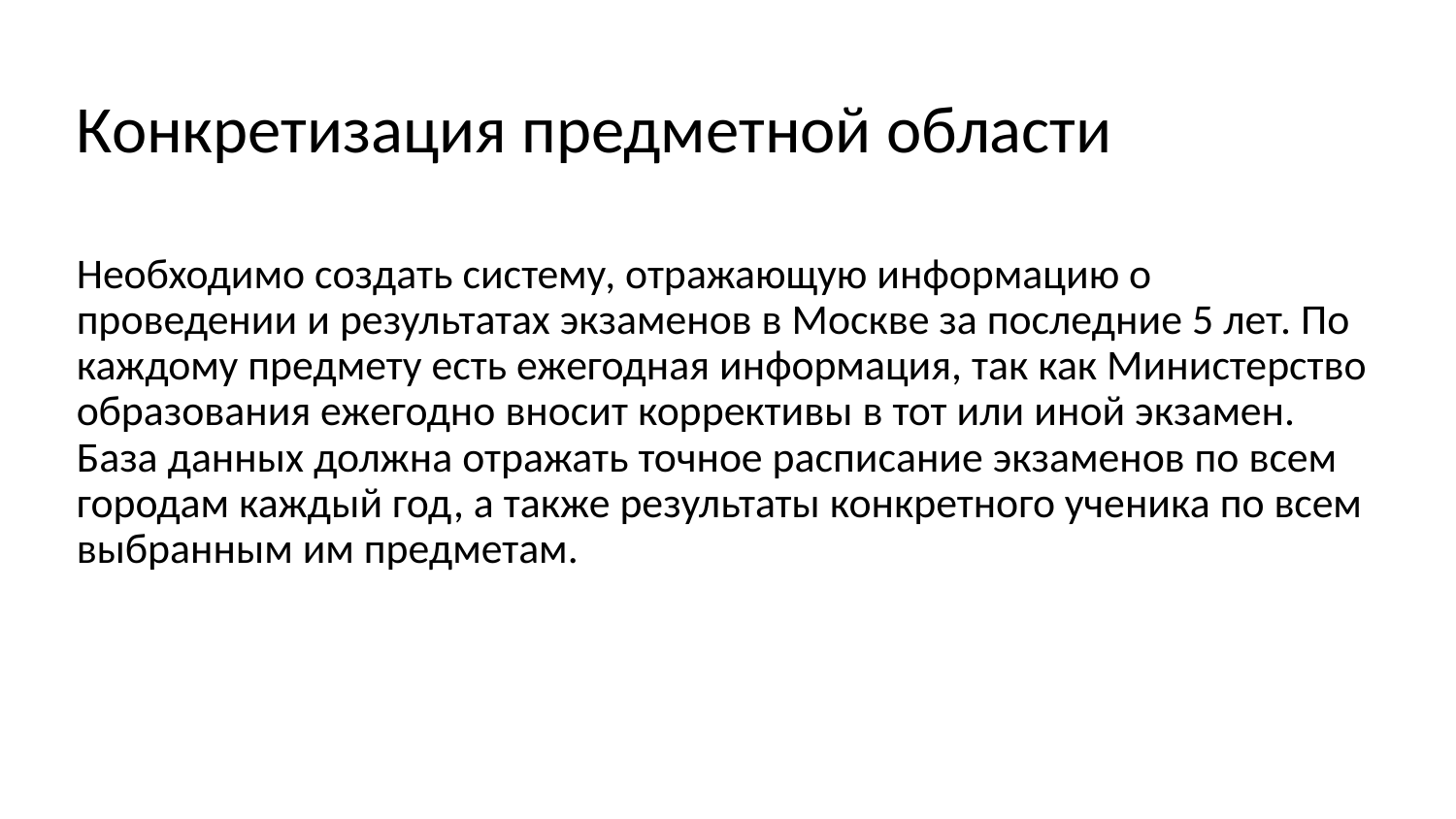

# Конкретизация предметной области
Необходимо создать систему, отражающую информацию о проведении и результатах экзаменов в Москве за последние 5 лет. По каждому предмету есть ежегодная информация, так как Министерство образования ежегодно вносит коррективы в тот или иной экзамен. База данных должна отражать точное расписание экзаменов по всем городам каждый год, а также результаты конкретного ученика по всем выбранным им предметам.